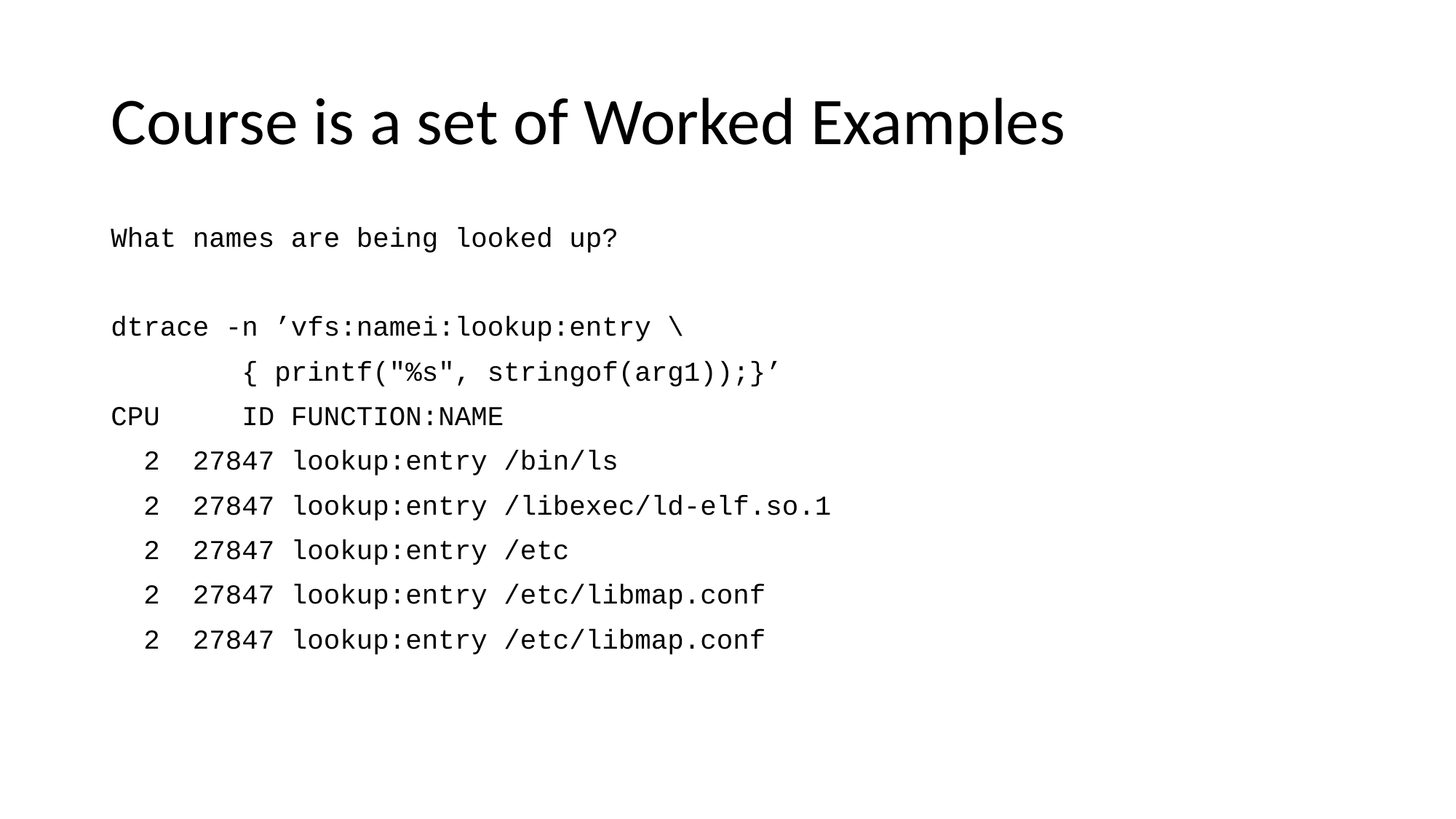

# Course is a set of Worked Examples
What names are being looked up?

dtrace -n ’vfs:namei:lookup:entry \
        { printf("%s", stringof(arg1));}’
CPU     ID FUNCTION:NAME
  2  27847 lookup:entry /bin/ls
  2  27847 lookup:entry /libexec/ld-elf.so.1
  2  27847 lookup:entry /etc
  2  27847 lookup:entry /etc/libmap.conf
  2  27847 lookup:entry /etc/libmap.conf